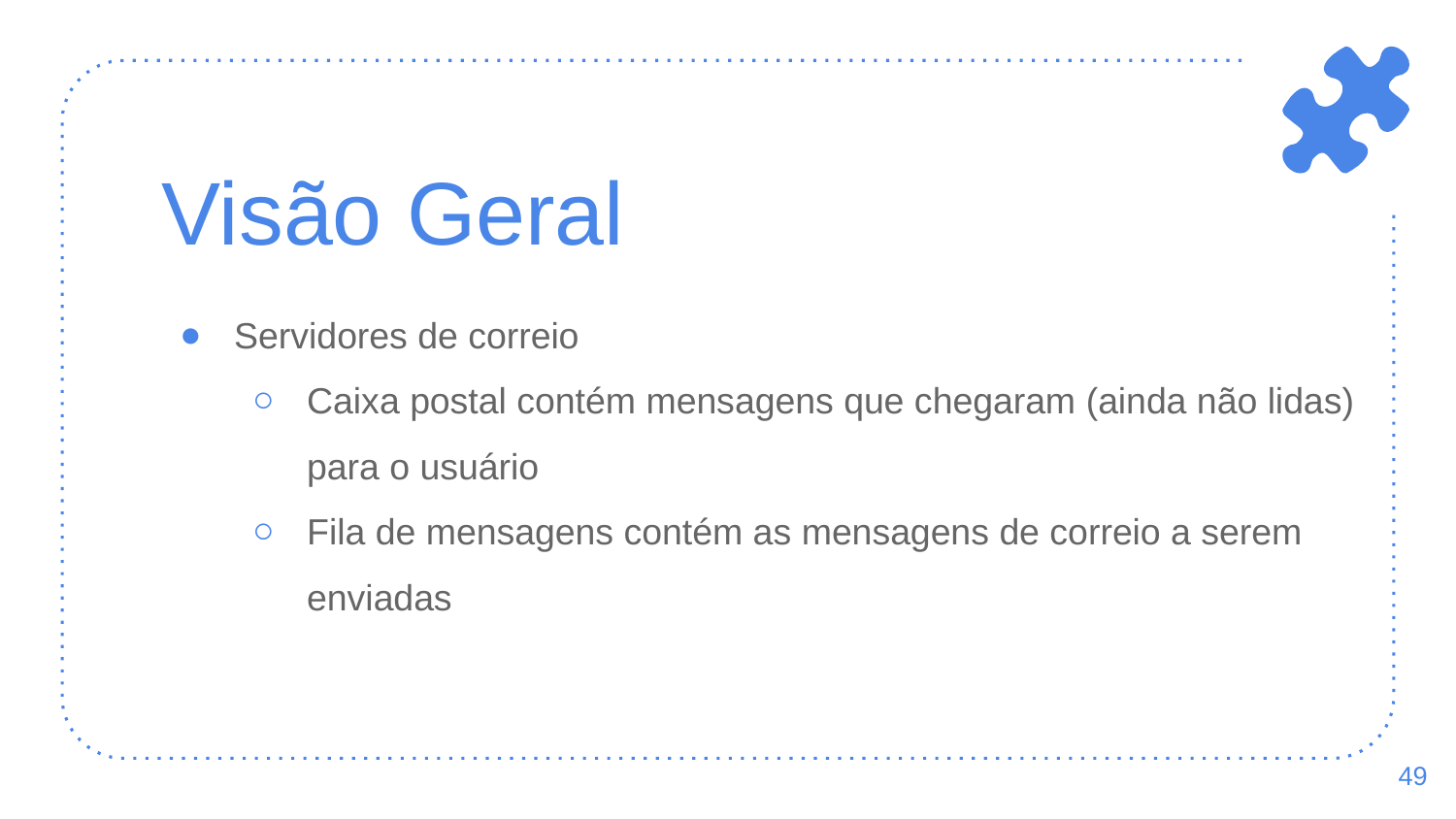

# Visão Geral
Servidores de correio
Caixa postal contém mensagens que chegaram (ainda não lidas) para o usuário
Fila de mensagens contém as mensagens de correio a serem enviadas
49